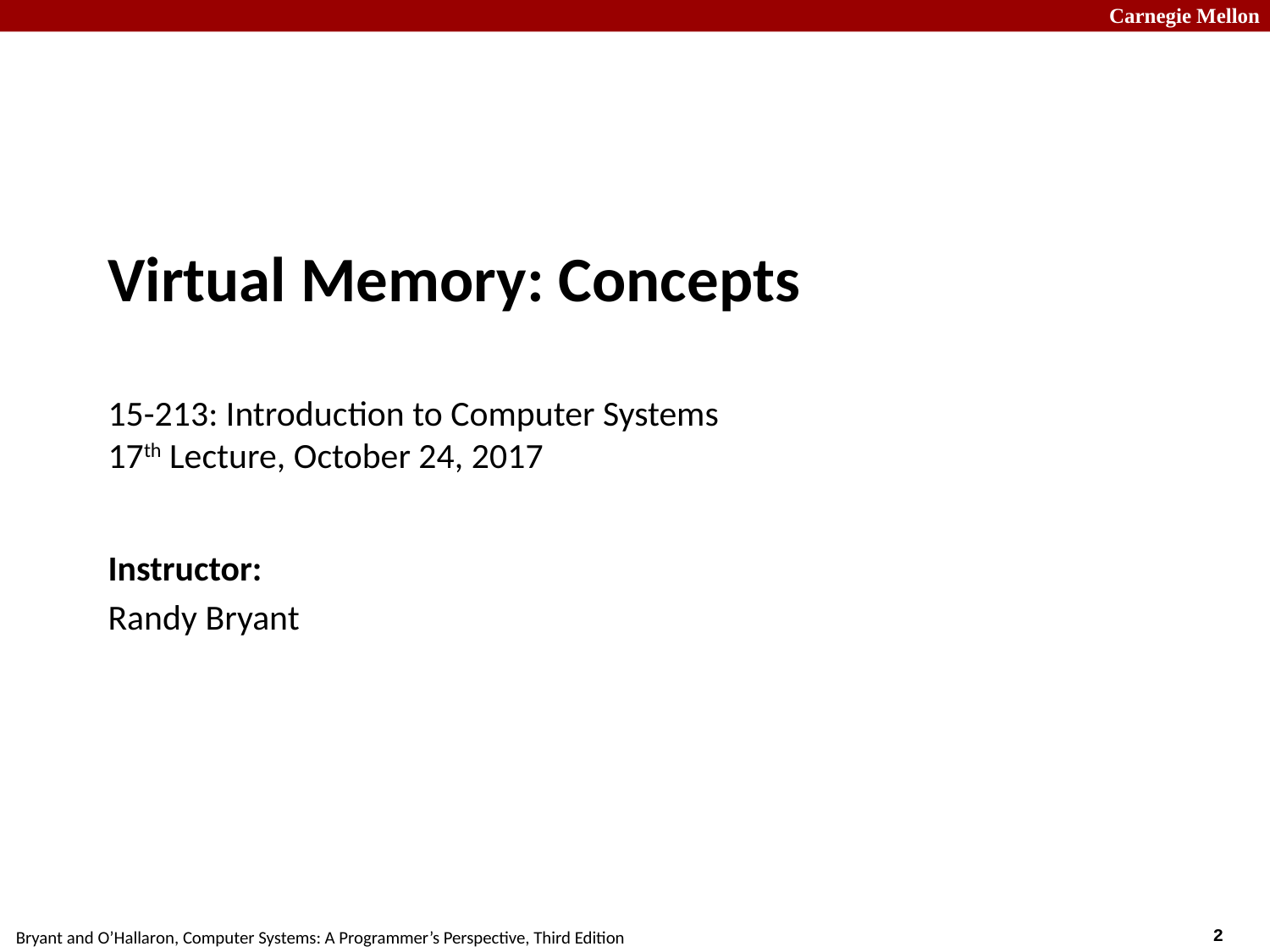

# Virtual Memory: Concepts 15-213: Introduction to Computer Systems 17th Lecture, October 24, 2017
Instructor:
Randy Bryant